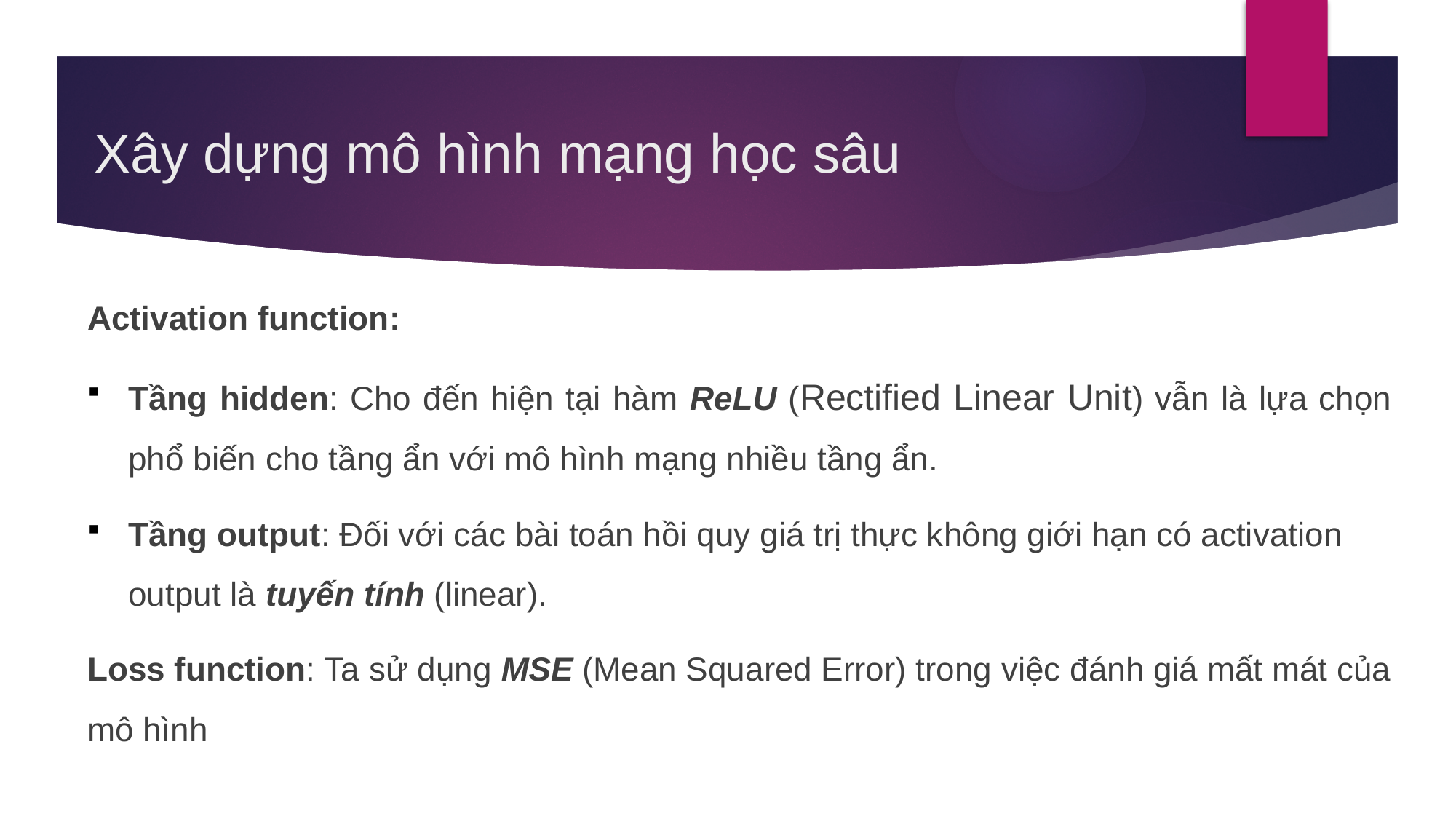

Xây dựng mô hình mạng học sâu
Activation function:
Tầng hidden: Cho đến hiện tại hàm ReLU (Rectified Linear Unit) vẫn là lựa chọn phổ biến cho tầng ẩn với mô hình mạng nhiều tầng ẩn.
Tầng output: Đối với các bài toán hồi quy giá trị thực không giới hạn có activation output là tuyến tính (linear).
Loss function: Ta sử dụng MSE (Mean Squared Error) trong việc đánh giá mất mát của mô hình